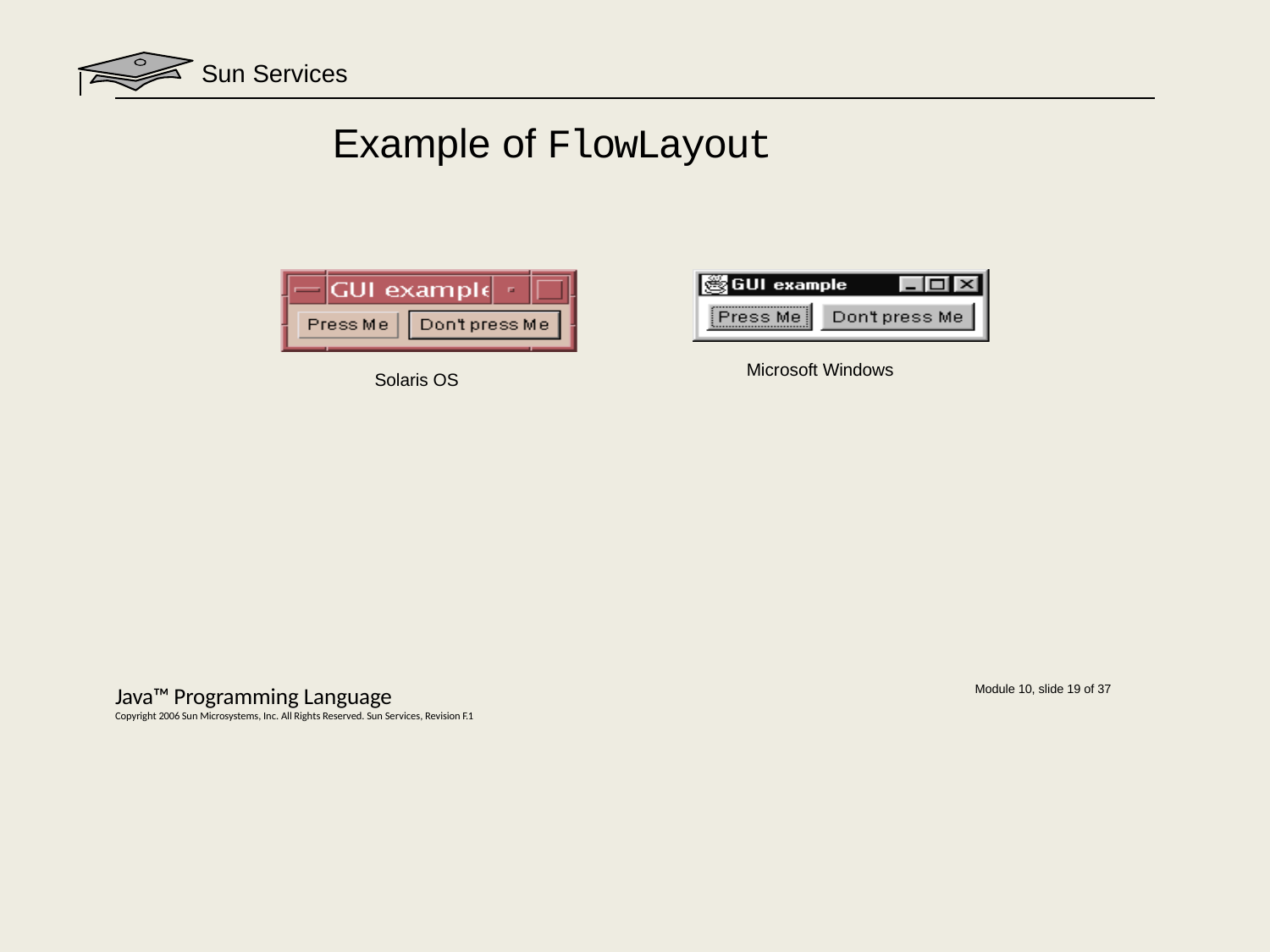

# Sun Services

Example of FlowLayout

Microsoft Windows
Solaris OS
Java™ Programming Language
Copyright 2006 Sun Microsystems, Inc. All Rights Reserved. Sun Services, Revision F.1
Module 10, slide 19 of 37